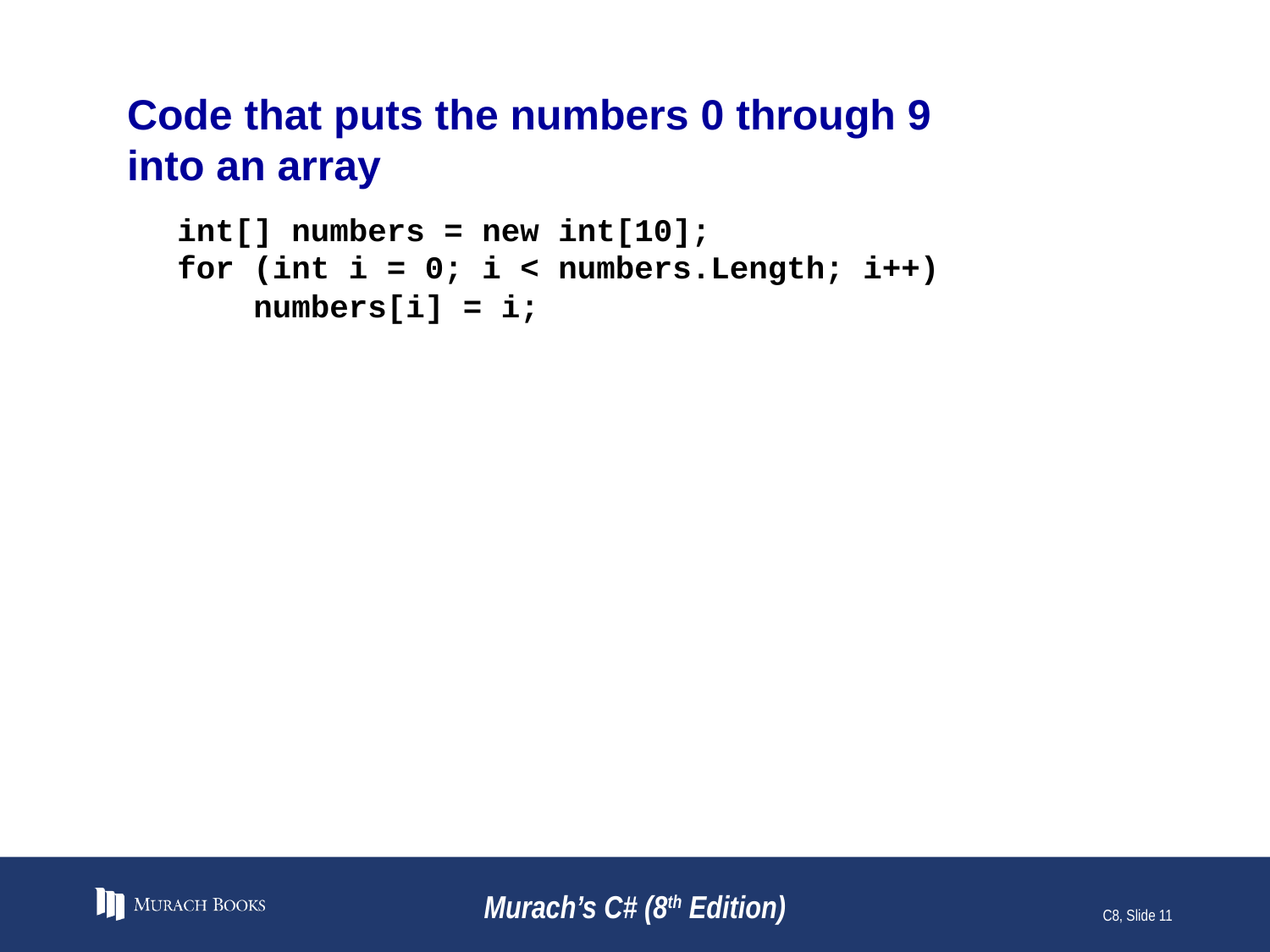

# Code that puts the numbers 0 through 9 into an array
int[] numbers = new int[10];
for (int i = 0; i < numbers.Length; i++)
    numbers[i] = i;

Murach’s C# (8th Edition)

C8, Slide 11